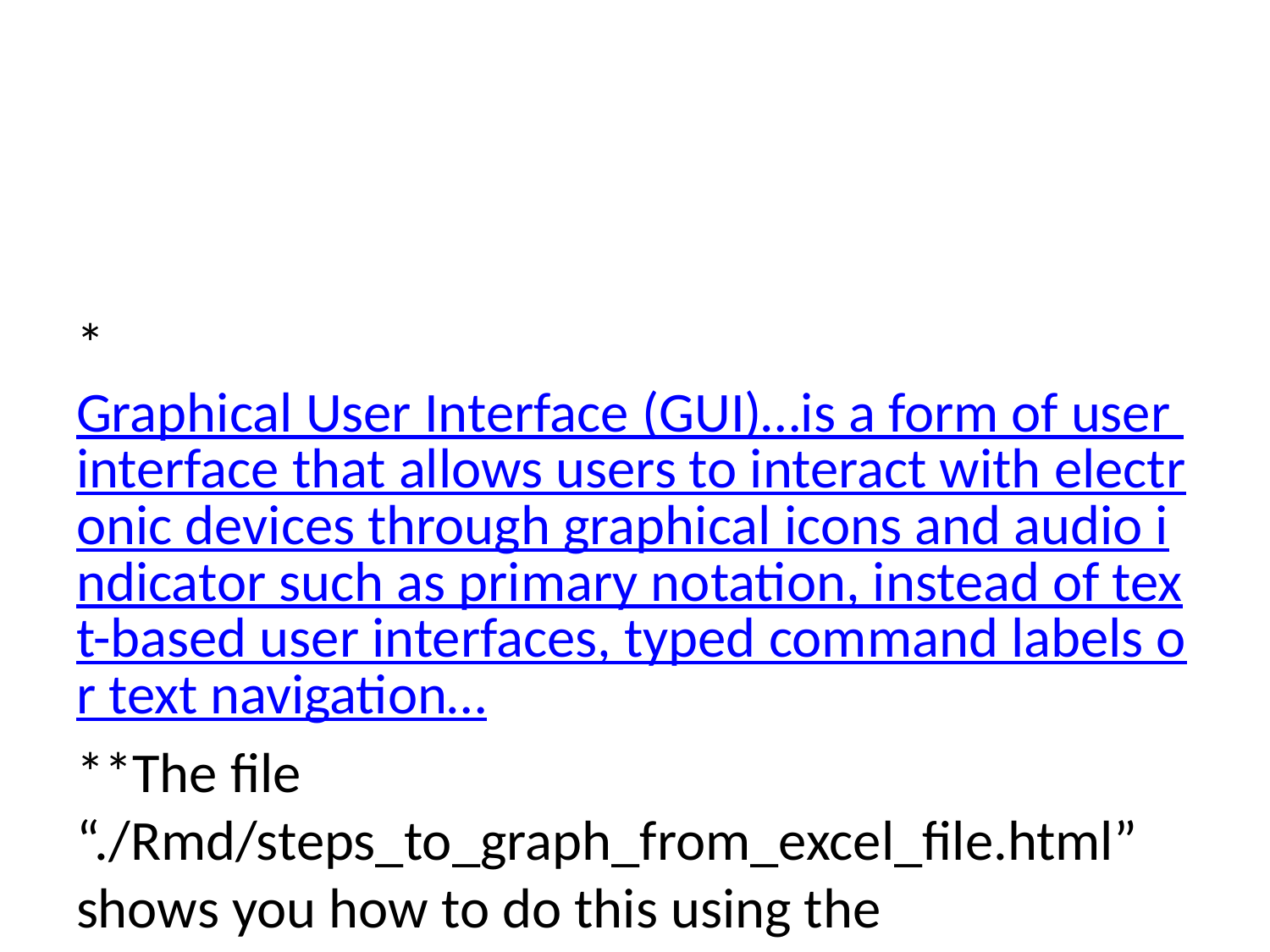

*Graphical User Interface (GUI)…is a form of user interface that allows users to interact with electronic devices through graphical icons and audio indicator such as primary notation, instead of text-based user interfaces, typed command labels or text navigation…
**The file “./Rmd/steps_to_graph_from_excel_file.html” shows you how to do this using the programming language R. In webinar part 3, we will revisit this example.